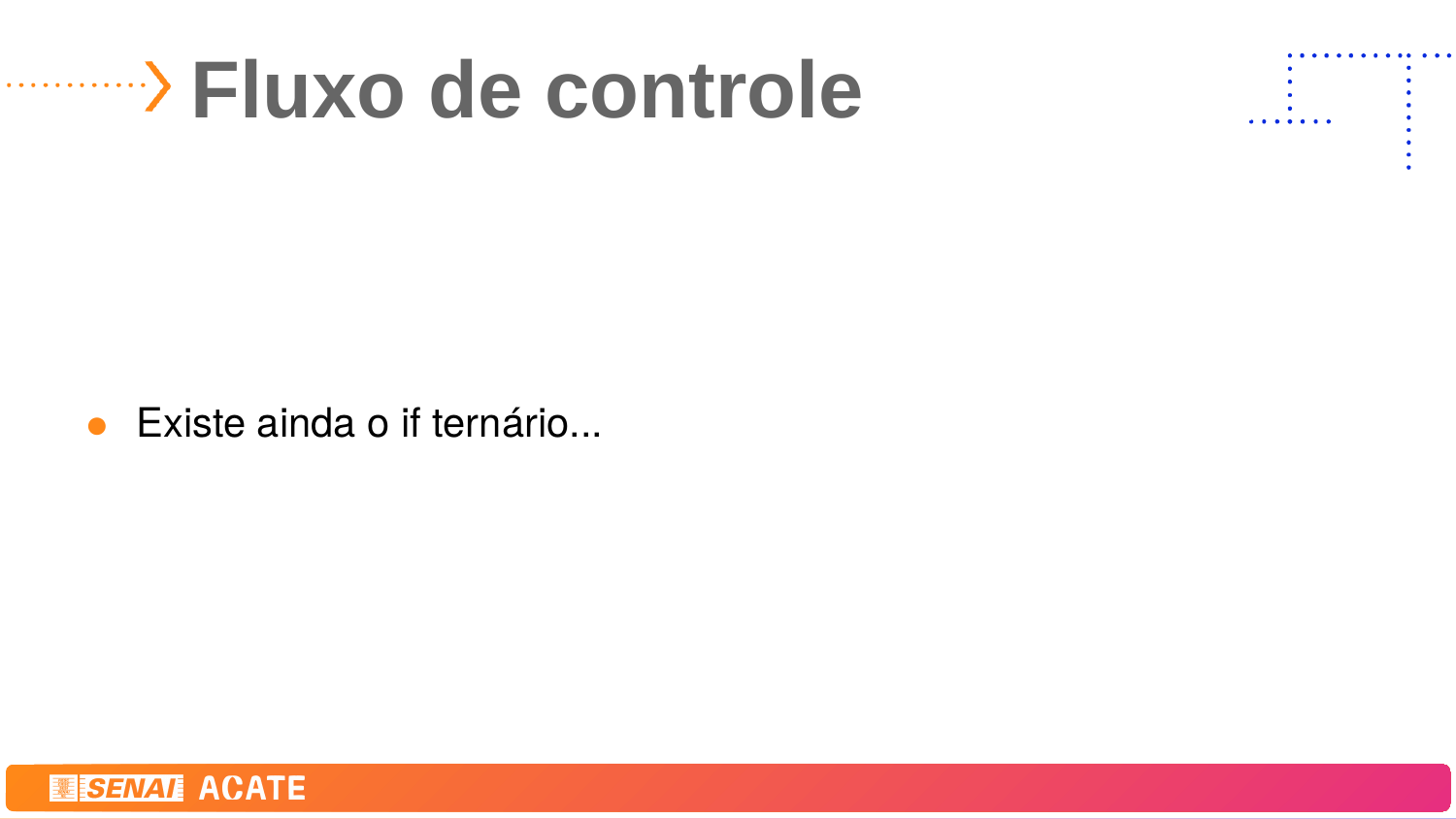

# Fluxo de controle
Existe ainda o if ternário...
String capital = estado == “PA” ? “Belém” : “Outra”;